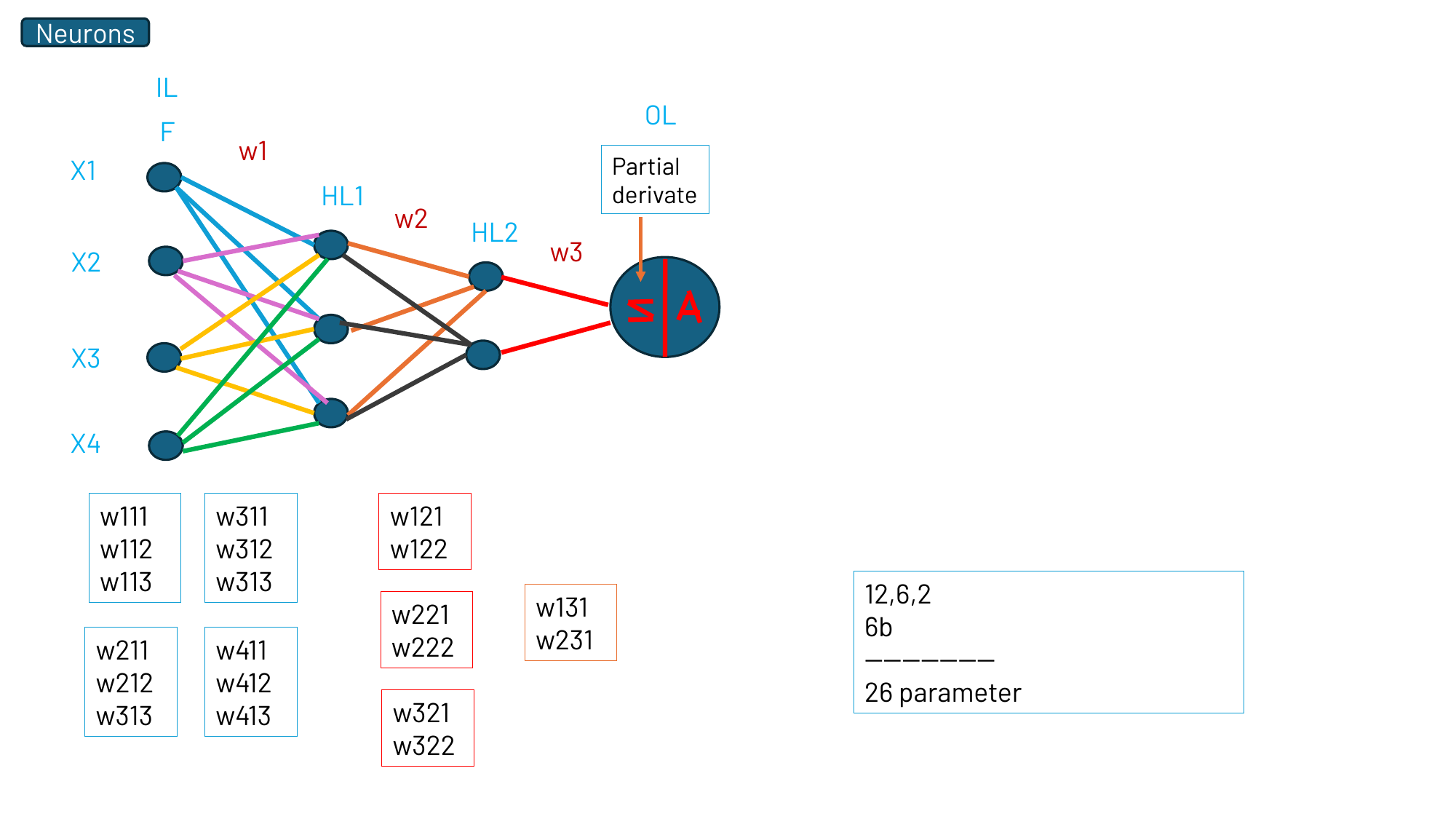

Neurons
IL
OL
F
w1
Partial
derivate
X1

HL1
w2
HL2
w3

X2

X3

X4

w111
w112
w113
w311
w312
w313
w121
w122
12,6,2
6b
--------------
26 parameter
w131
w231
w221
w222
w211
w212
w313
w411
w412
w413
w321
w322